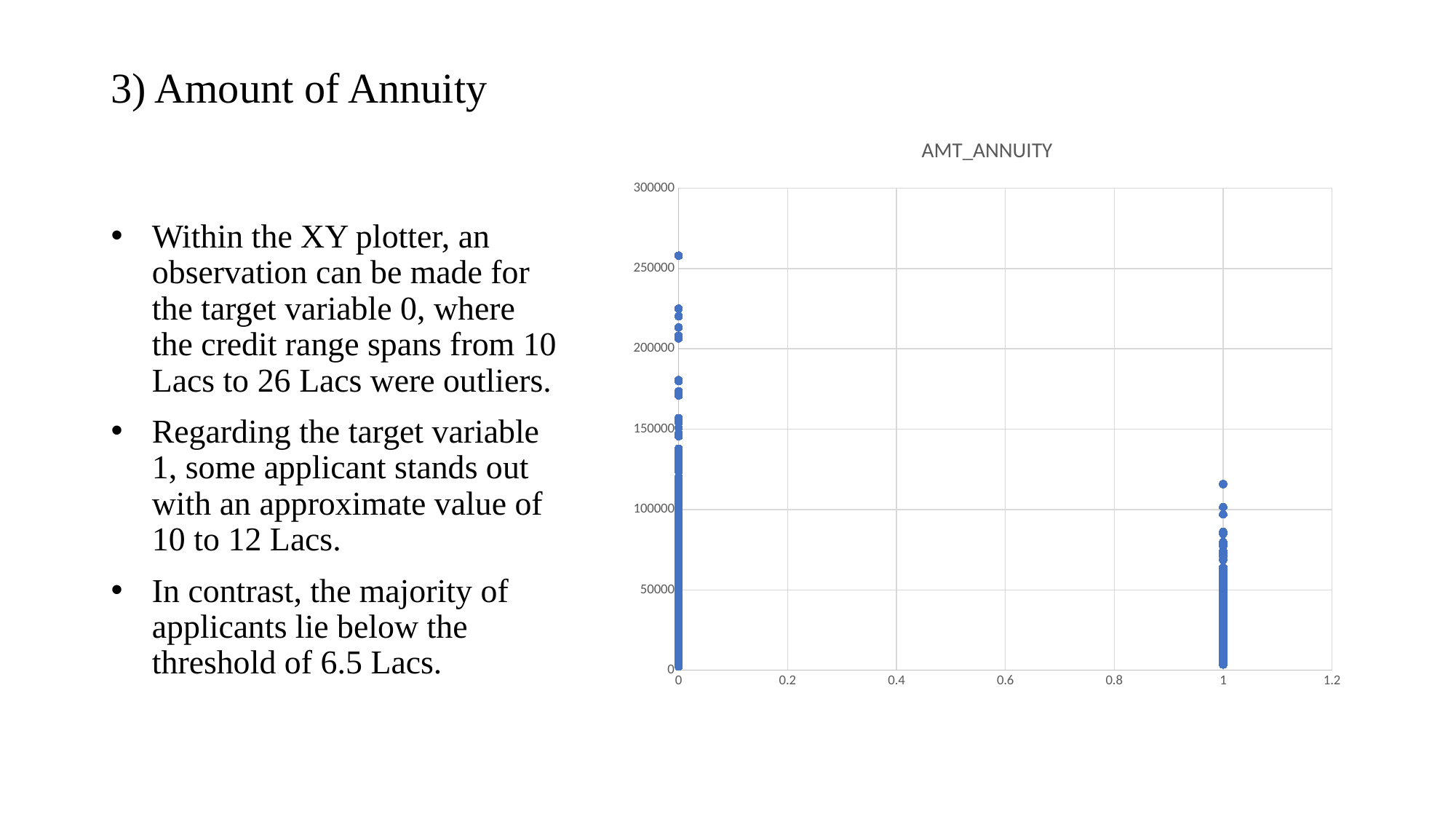

# 3) Amount of Annuity

### Chart:

| Category | AMT_ANNUITY |
|---|---|
Within the XY plotter, an observation can be made for the target variable 0, where the credit range spans from 10 Lacs to 26 Lacs were outliers.
Regarding the target variable 1, some applicant stands out with an approximate value of 10 to 12 Lacs.
In contrast, the majority of applicants lie below the threshold of 6.5 Lacs.